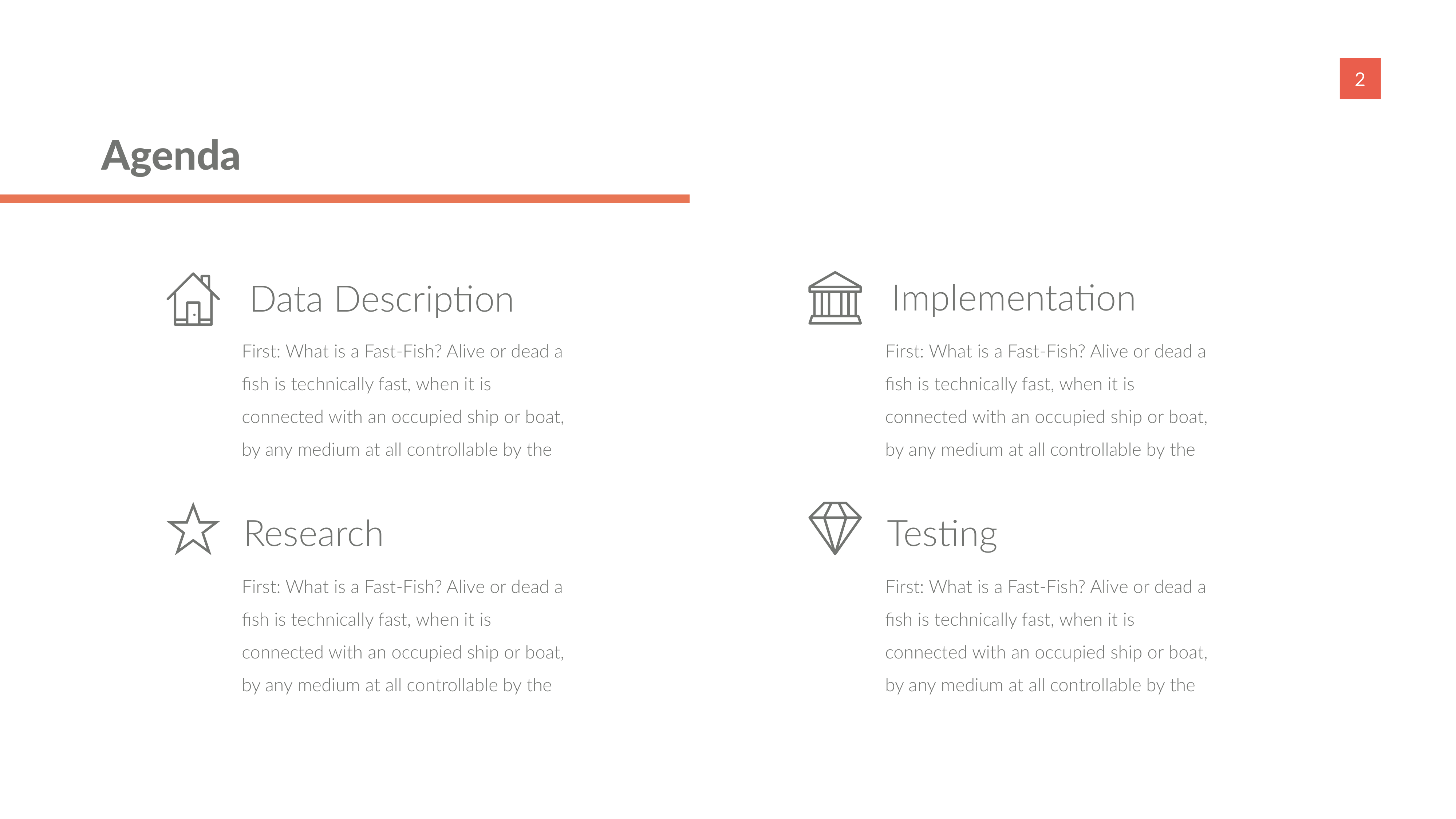

Agenda

Implementation
Data Description

First: What is a Fast-Fish? Alive or dead a fish is technically fast, when it is connected with an occupied ship or boat, by any medium at all controllable by the
First: What is a Fast-Fish? Alive or dead a fish is technically fast, when it is connected with an occupied ship or boat, by any medium at all controllable by the
Research
Testing

First: What is a Fast-Fish? Alive or dead a fish is technically fast, when it is connected with an occupied ship or boat, by any medium at all controllable by the
First: What is a Fast-Fish? Alive or dead a fish is technically fast, when it is connected with an occupied ship or boat, by any medium at all controllable by the